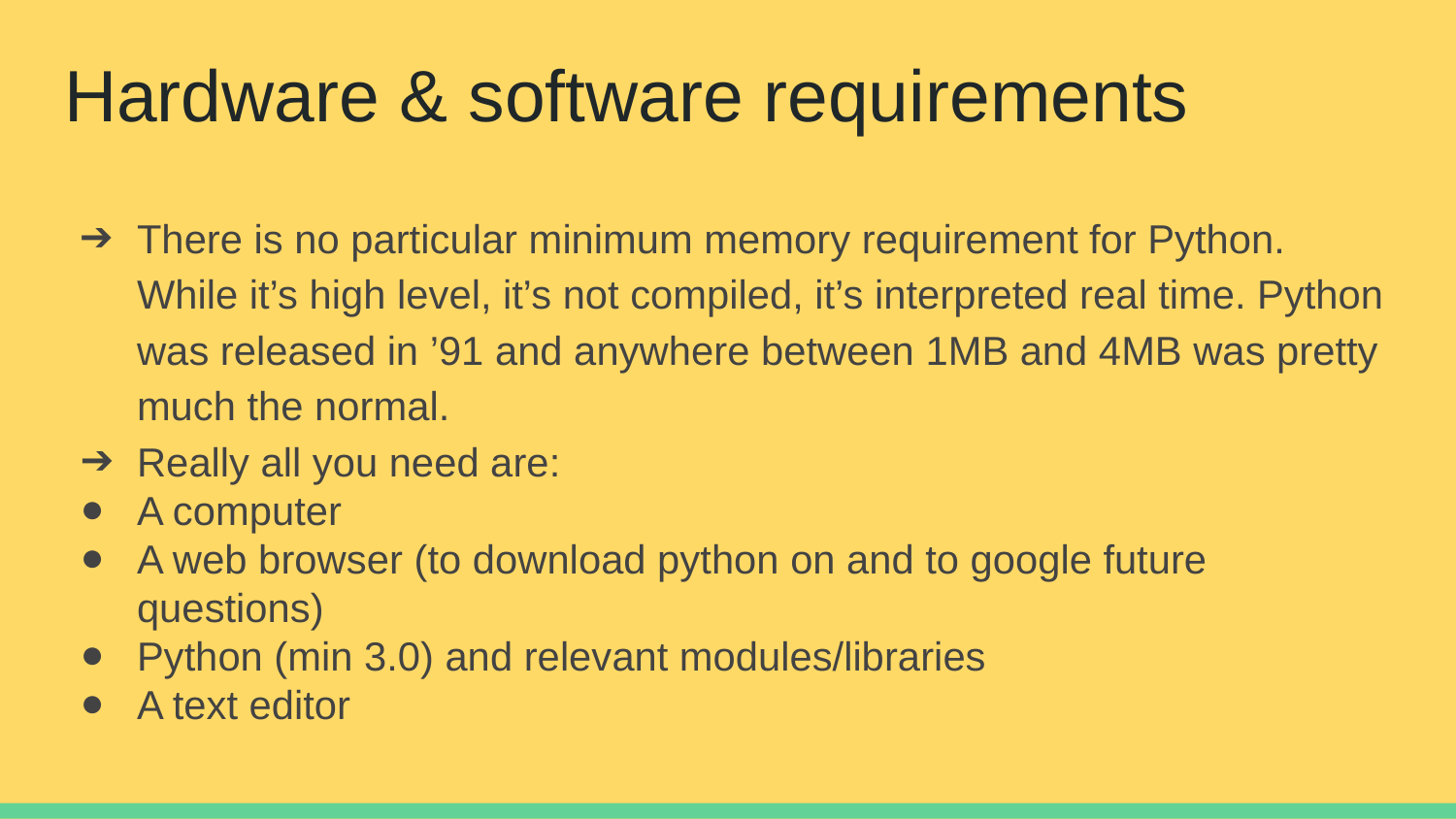

# Hardware & software requirements
There is no particular minimum memory requirement for Python. While it’s high level, it’s not compiled, it’s interpreted real time. Python was released in ’91 and anywhere between 1MB and 4MB was pretty much the normal.
Really all you need are:
A computer
A web browser (to download python on and to google future questions)
Python (min 3.0) and relevant modules/libraries
A text editor